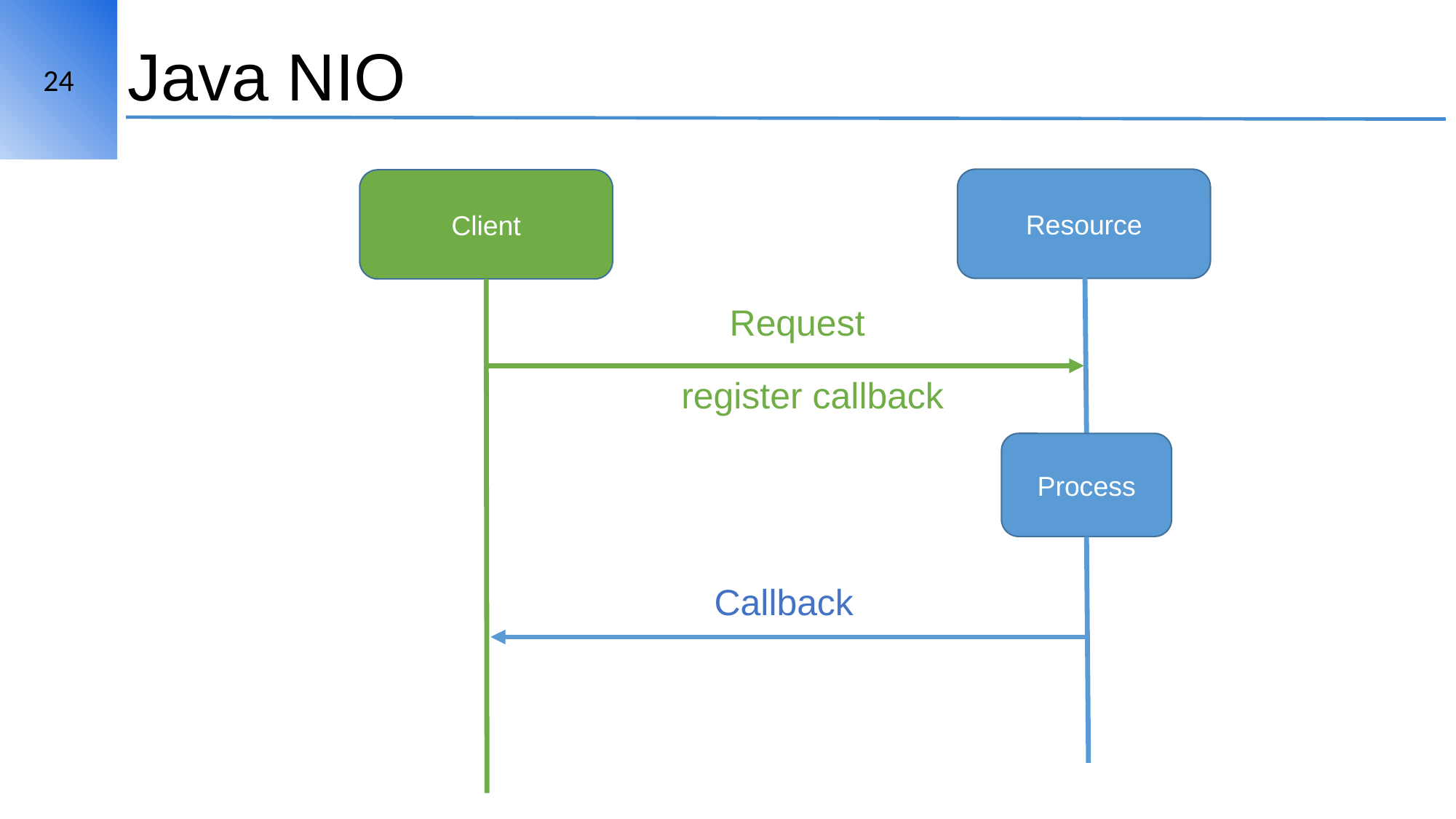

24
# Java NIO

Resource
Client
Request
register callback
Process
Callback